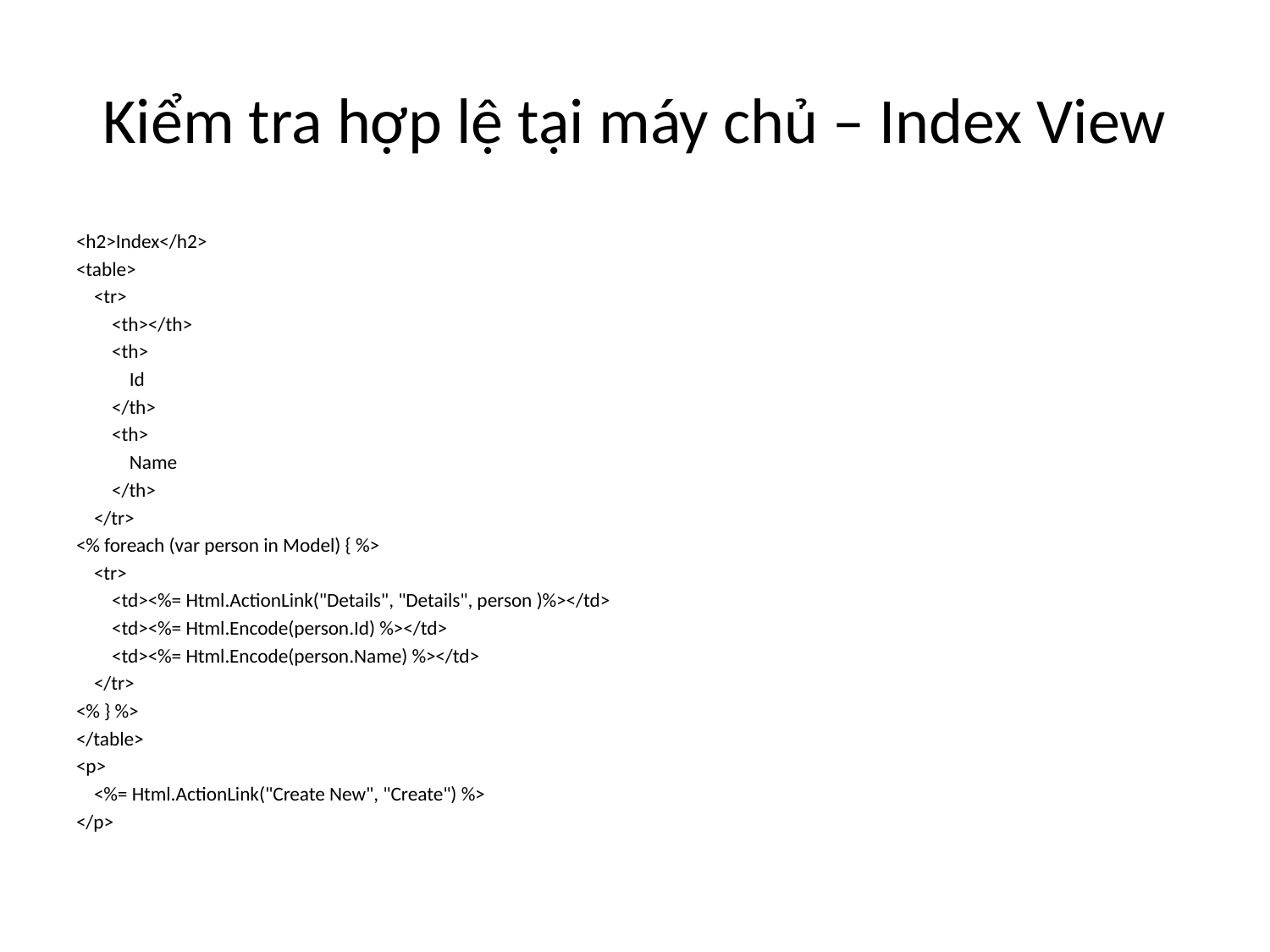

# Kiểm tra hợp lệ tại máy chủ – Index View
<h2>Index</h2>
<table>
    <tr>
        <th></th>
        <th>
            Id
        </th>
        <th>
            Name
        </th>
    </tr>
<% foreach (var person in Model) { %>
    <tr>
        <td><%= Html.ActionLink("Details", "Details", person )%></td>
        <td><%= Html.Encode(person.Id) %></td>
        <td><%= Html.Encode(person.Name) %></td>
    </tr>
<% } %>
</table>
<p>
    <%= Html.ActionLink("Create New", "Create") %>
</p>